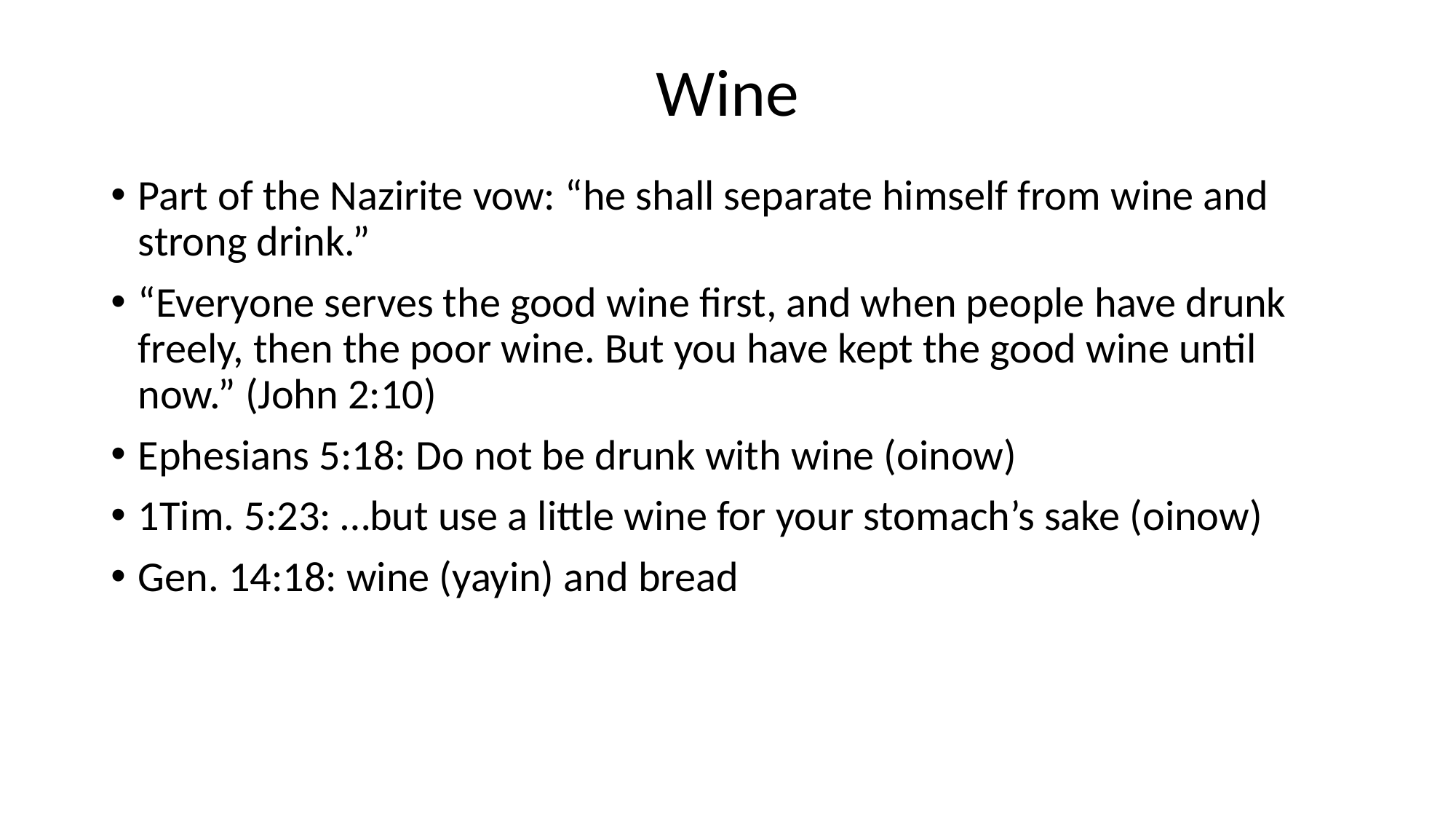

# Wine
Part of the Nazirite vow: “he shall separate himself from wine and strong drink.”
“Everyone serves the good wine first, and when people have drunk freely, then the poor wine. But you have kept the good wine until now.” (John 2:10)
Ephesians 5:18: Do not be drunk with wine (oinow)
1Tim. 5:23: …but use a little wine for your stomach’s sake (oinow)
Gen. 14:18: wine (yayin) and bread